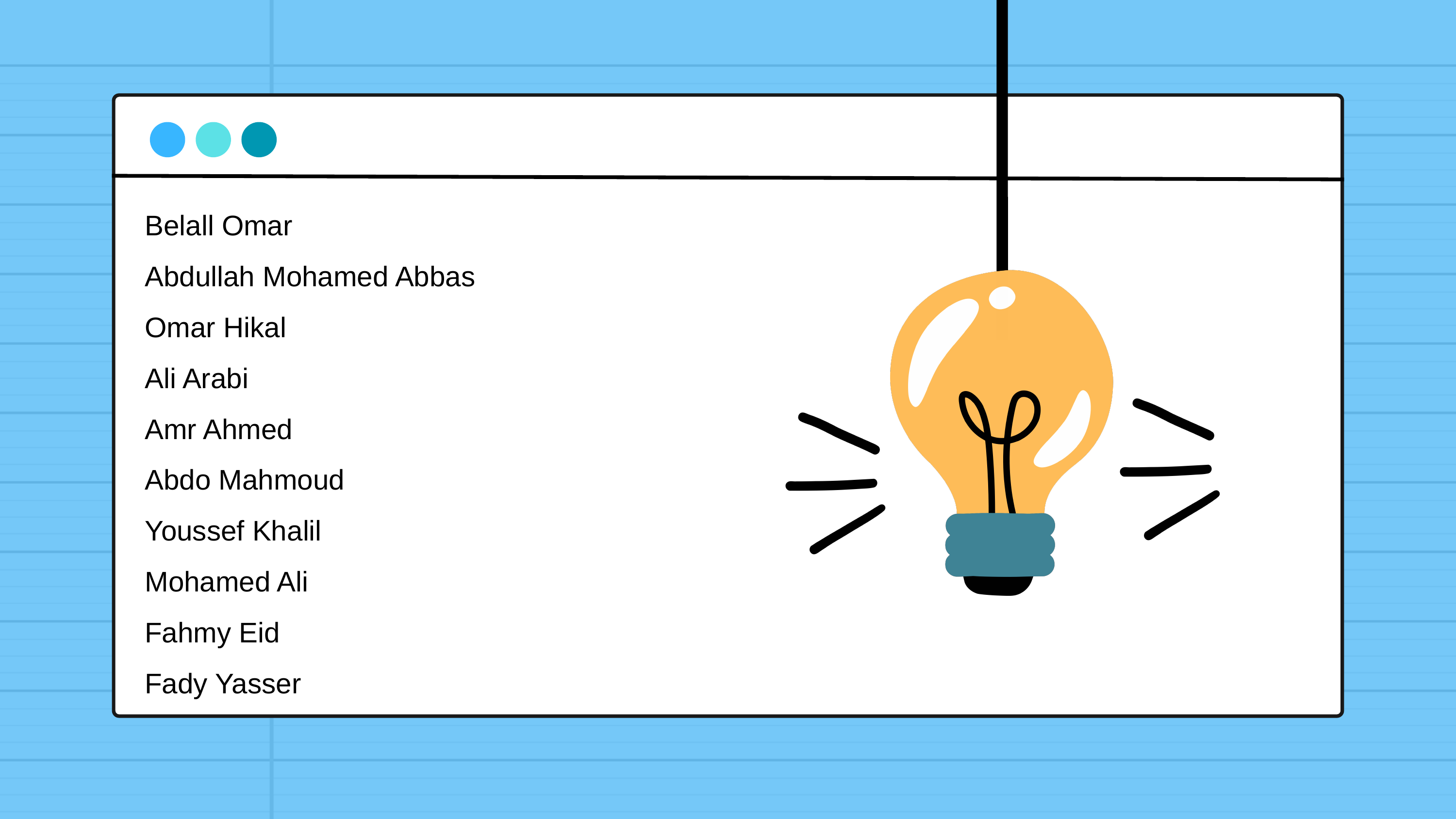

Belall Omar
Abdullah Mohamed Abbas
Omar Hikal
Ali Arabi
Amr Ahmed
Abdo Mahmoud
Youssef Khalil
Mohamed Ali
Fahmy Eid
Fady Yasser